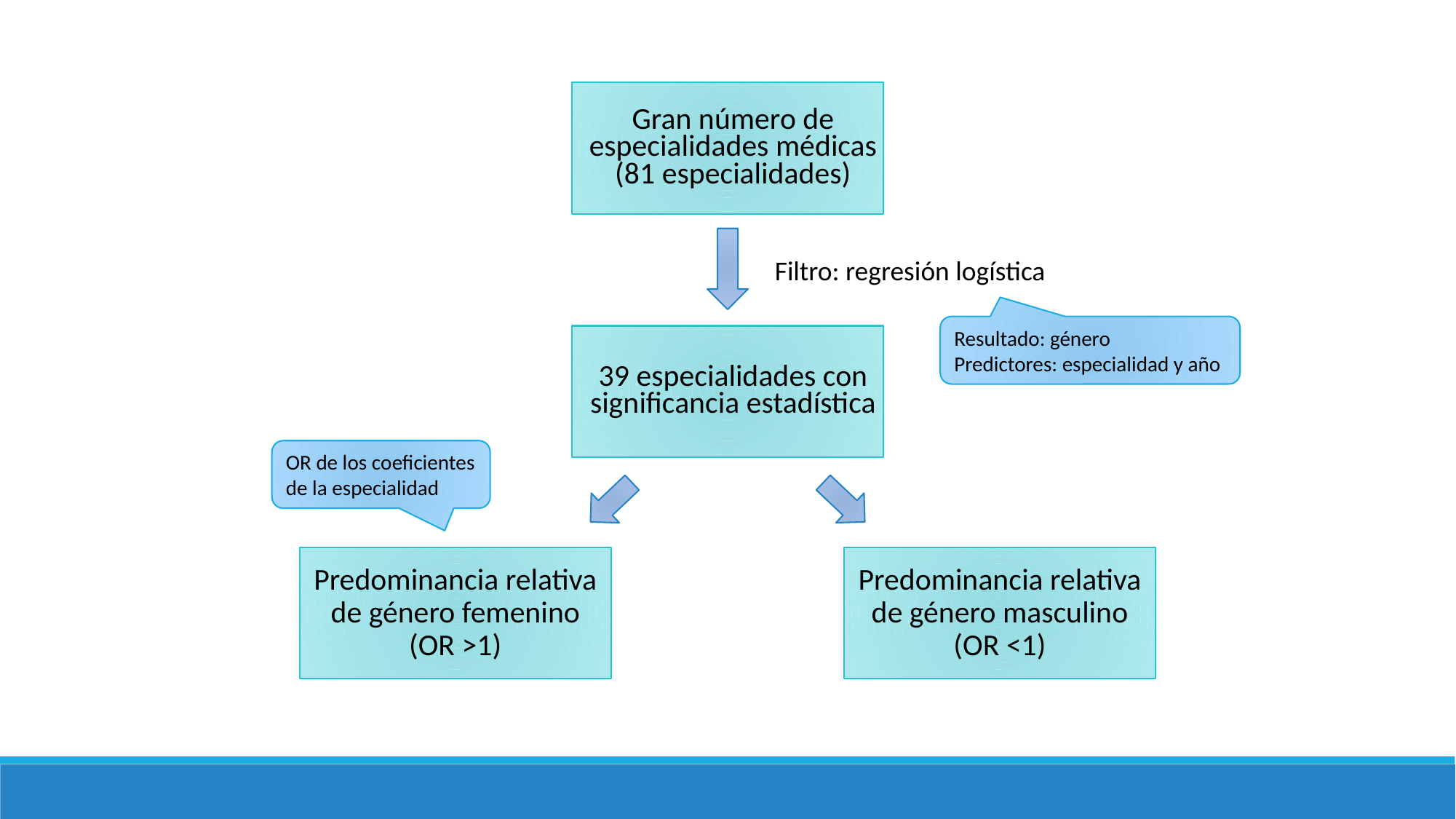

Gran número de especialidades médicas
(81 especialidades)
Filtro: regresión logística

Resultado: género
Predictores: especialidad y año
39 especialidades con significancia estadística
OR de los coeficientes de la especialidad

Predominancia relativa de género femenino
(OR >1)
Predominancia relativa de género masculino
(OR <1)